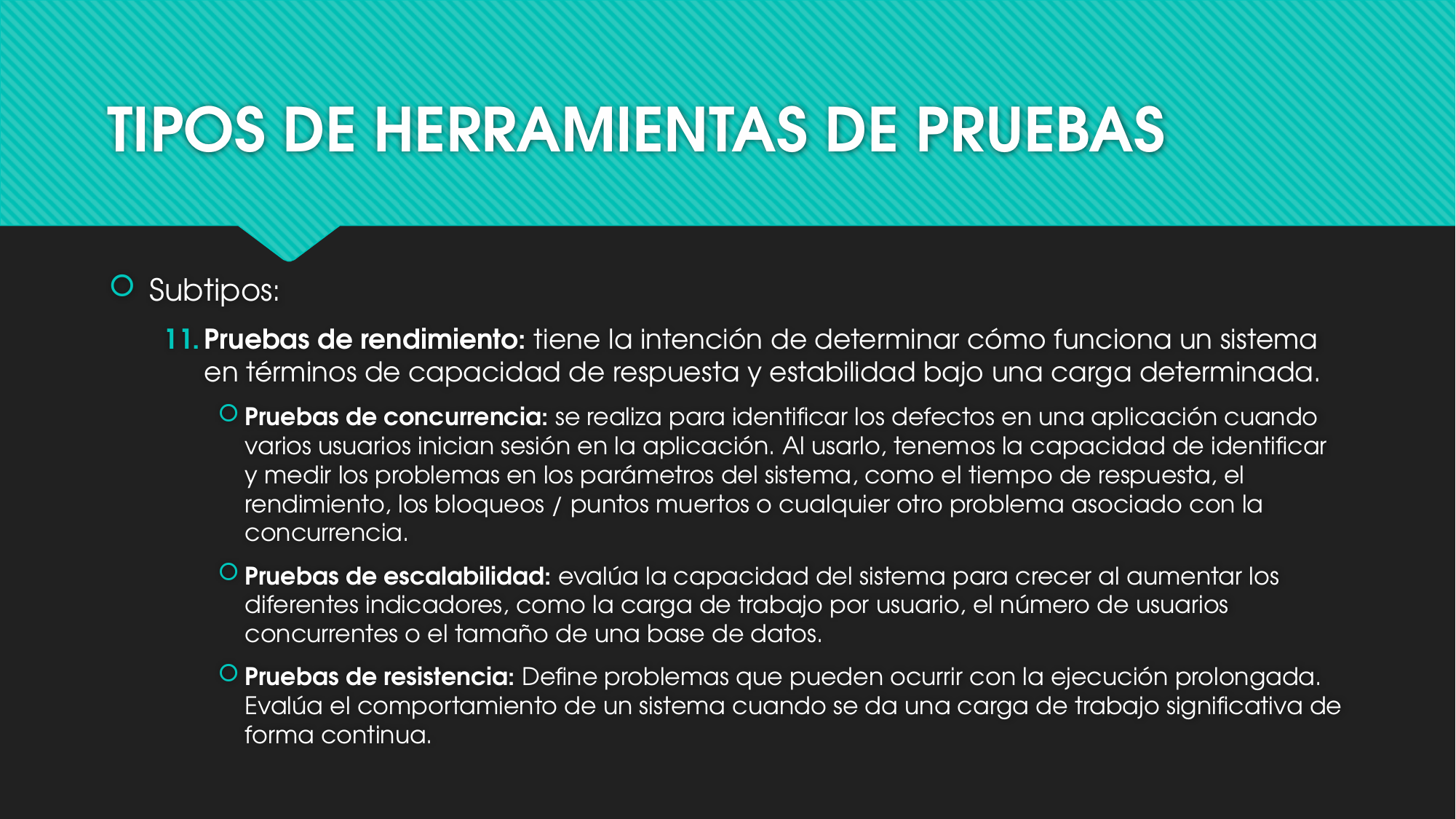

# TIPOS DE HERRAMIENTAS DE PRUEBAS
Subtipos:
Pruebas de rendimiento: tiene la intención de determinar cómo funciona un sistema en términos de capacidad de respuesta y estabilidad bajo una carga determinada.
Pruebas de concurrencia: se realiza para identificar los defectos en una aplicación cuando varios usuarios inician sesión en la aplicación. Al usarlo, tenemos la capacidad de identificar y medir los problemas en los parámetros del sistema, como el tiempo de respuesta, el rendimiento, los bloqueos / puntos muertos o cualquier otro problema asociado con la concurrencia.
Pruebas de escalabilidad: evalúa la capacidad del sistema para crecer al aumentar los diferentes indicadores, como la carga de trabajo por usuario, el número de usuarios concurrentes o el tamaño de una base de datos.
Pruebas de resistencia: Define problemas que pueden ocurrir con la ejecución prolongada. Evalúa el comportamiento de un sistema cuando se da una carga de trabajo significativa de forma continua.